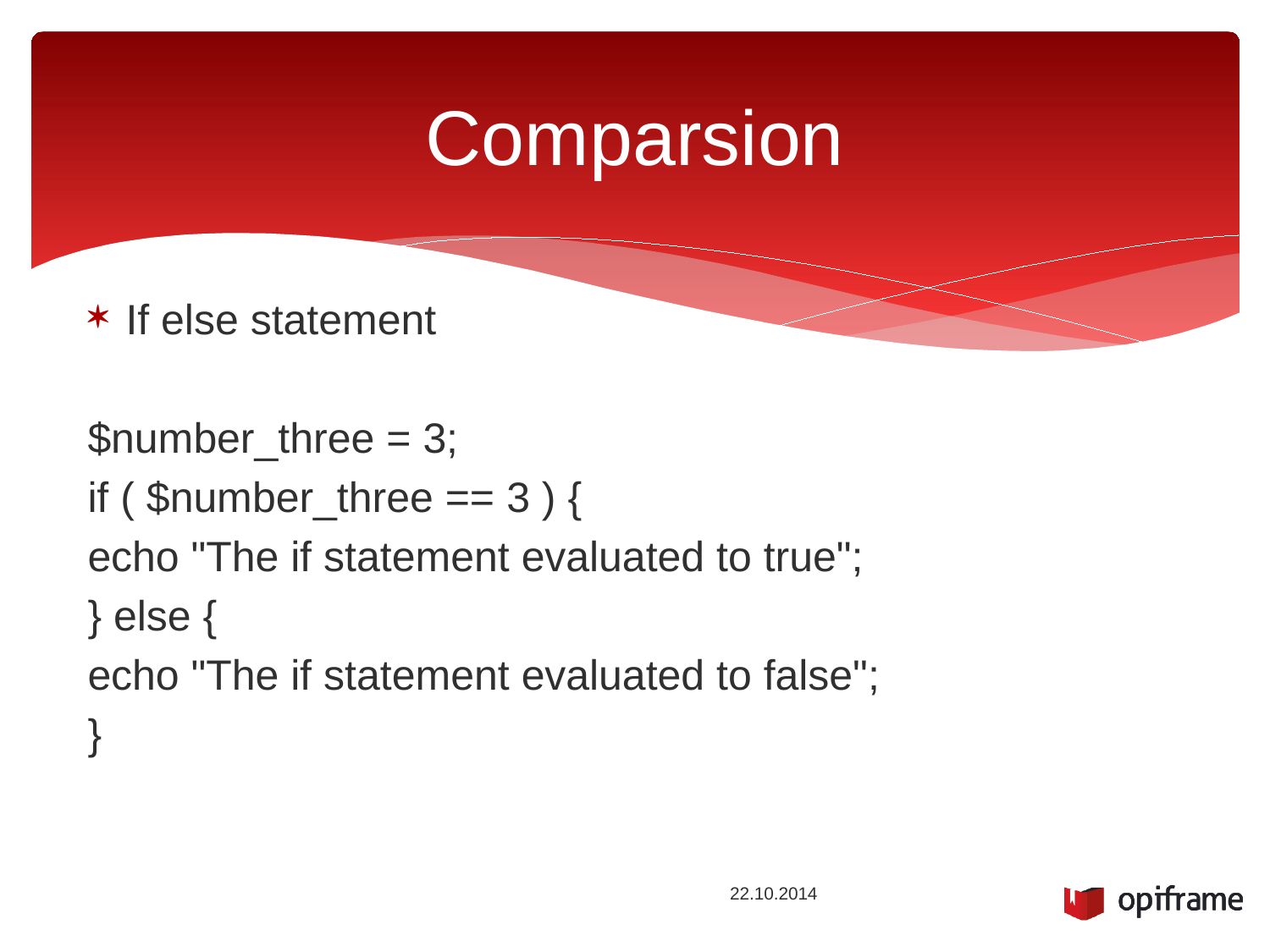

# Comparsion
If else statement

$number_three = 3;
if ( $number_three == 3 ) {
echo "The if statement evaluated to true";
} else {
echo "The if statement evaluated to false";
}

22.10.2014